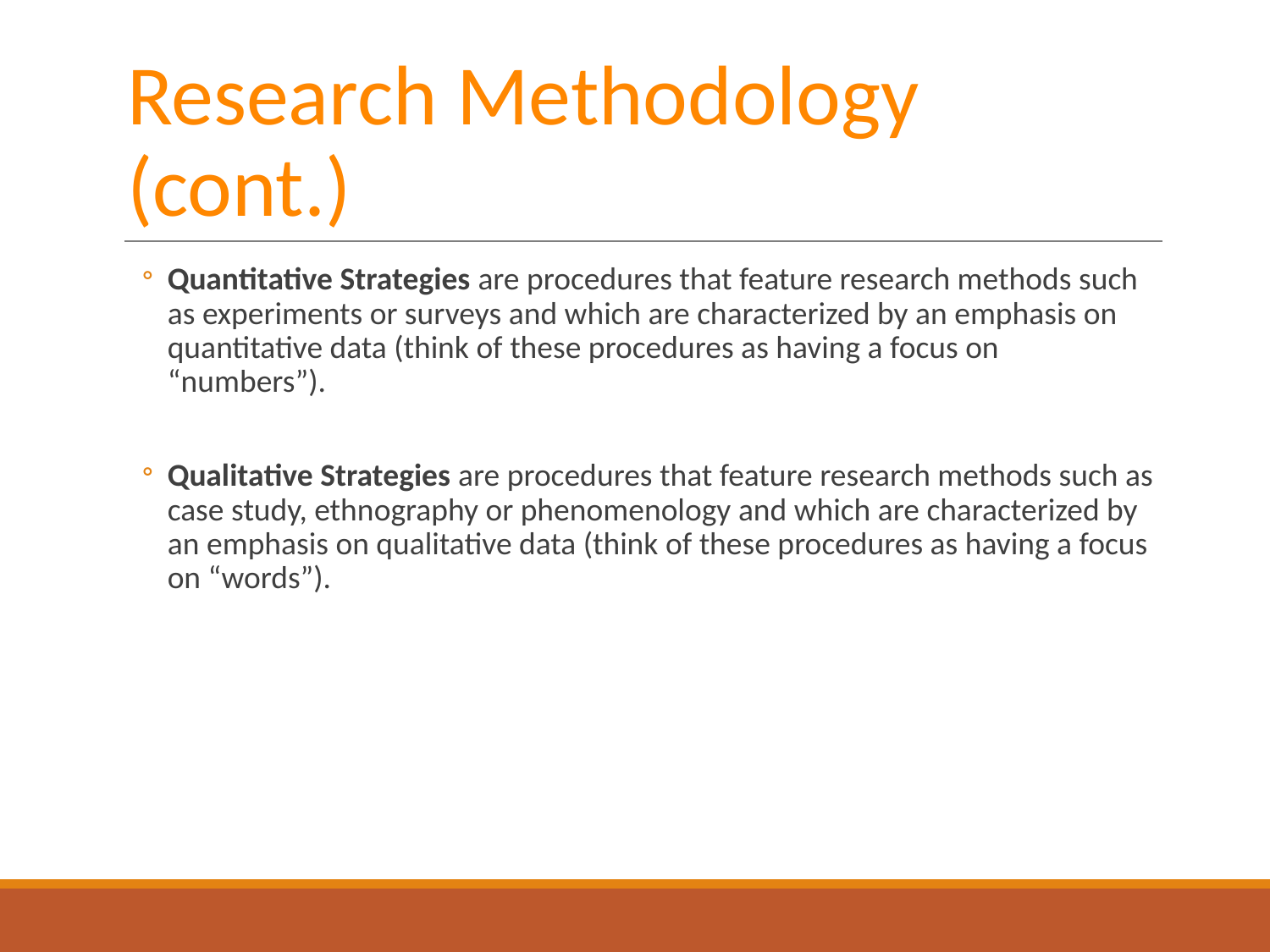

# Research Methodology (cont.)
Quantitative Strategies are procedures that feature research methods such as experiments or surveys and which are characterized by an emphasis on quantitative data (think of these procedures as having a focus on “numbers”).

Qualitative Strategies are procedures that feature research methods such as case study, ethnography or phenomenology and which are characterized by an emphasis on qualitative data (think of these procedures as having a focus on “words”).